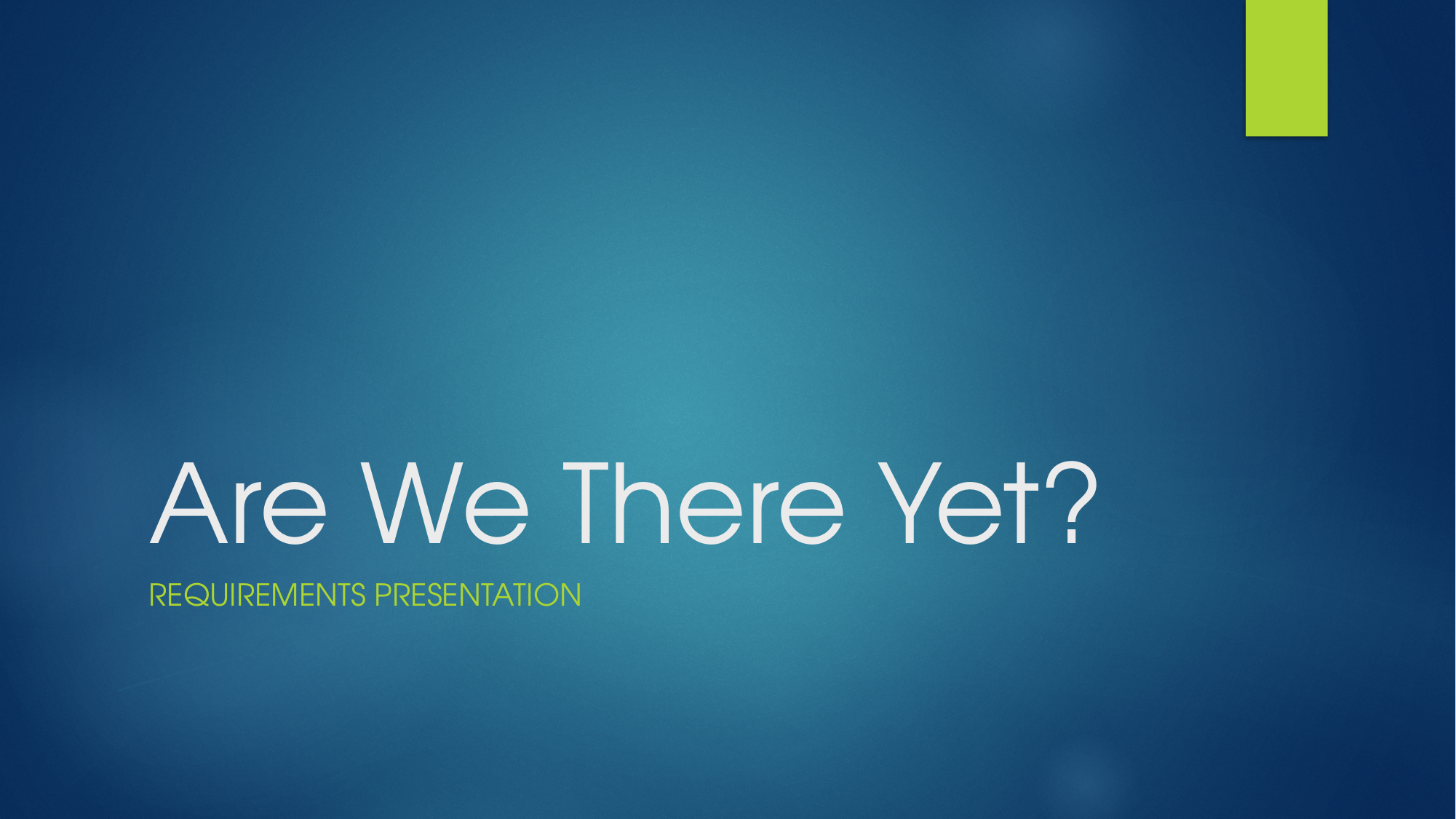

# Are We There Yet?
Requirements Presentation